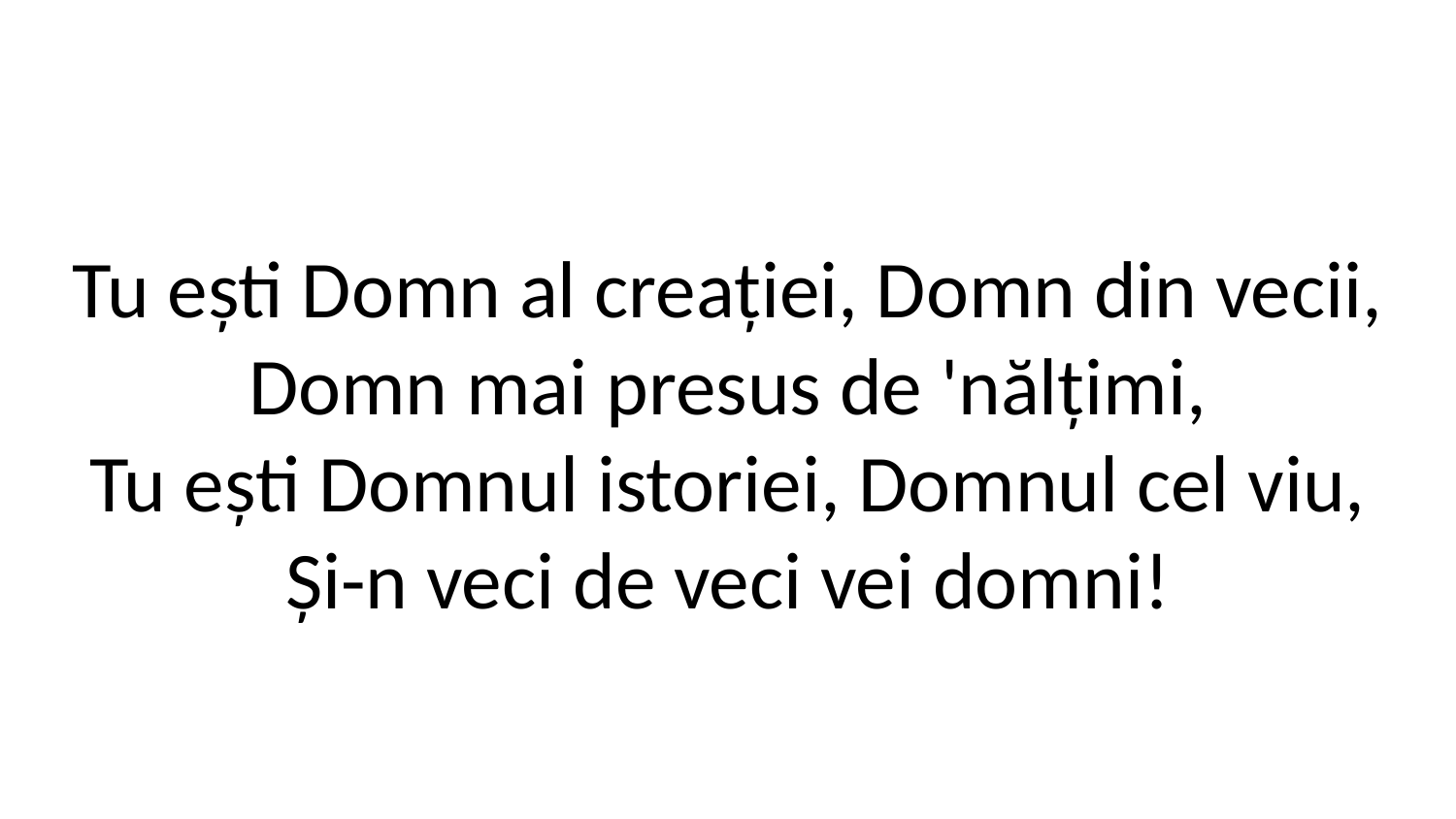

Tu ești Domn al creației, Domn din vecii,
Domn mai presus de 'nălțimi,
Tu ești Domnul istoriei, Domnul cel viu,
Și-n veci de veci vei domni!